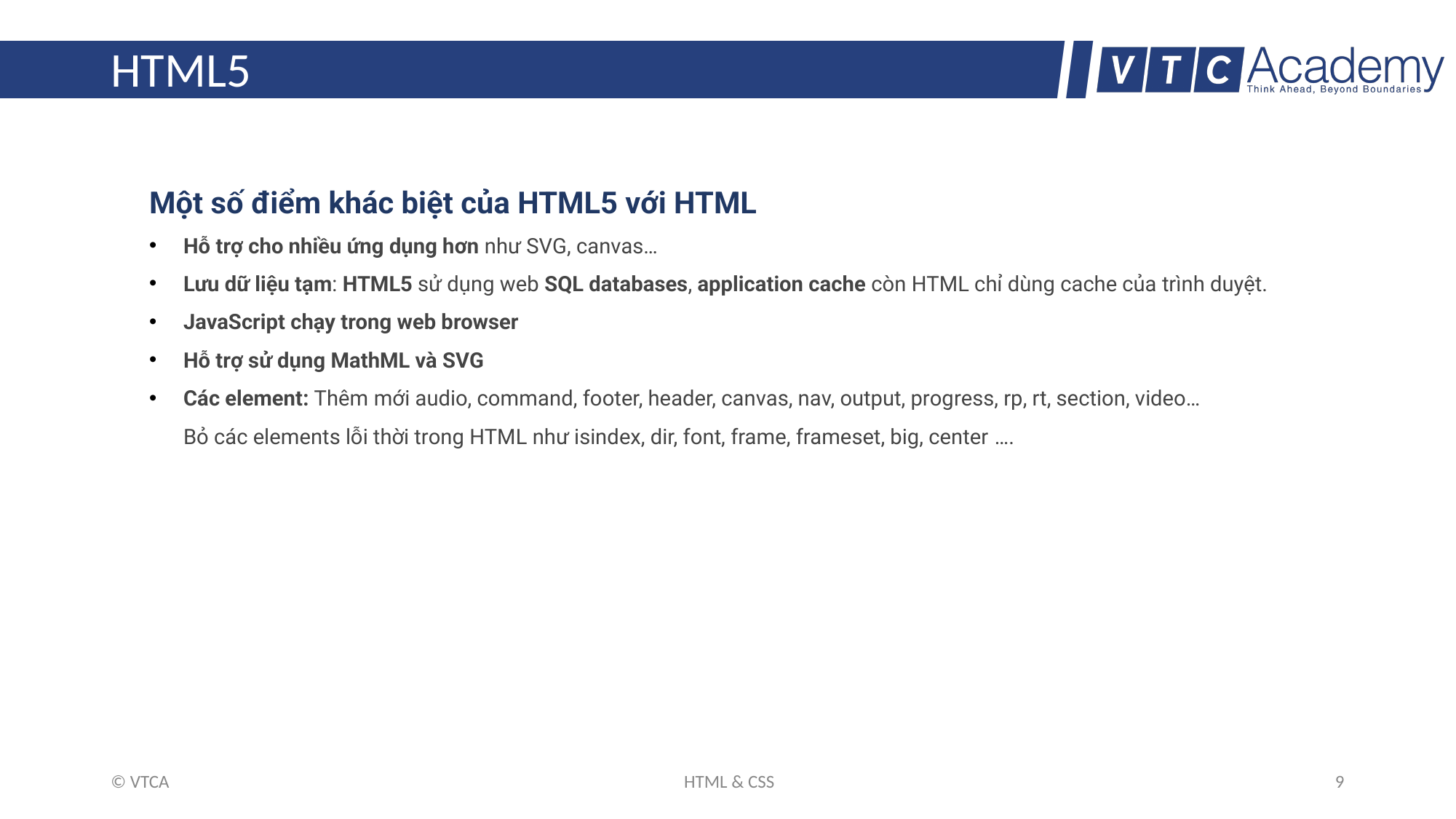

# HTML5
Một số điểm khác biệt của HTML5 với HTML
Hỗ trợ cho nhiều ứng dụng hơn như SVG, canvas…
Lưu dữ liệu tạm: HTML5 sử dụng web SQL databases, application cache còn HTML chỉ dùng cache của trình duyệt.
JavaScript chạy trong web browser
Hỗ trợ sử dụng MathML và SVG
Các element: Thêm mới audio, command, footer, header, canvas, nav, output, progress, rp, rt, section, video…              Bỏ các elements lỗi thời trong HTML như isindex, dir, font, frame, frameset, big, center ….
© VTCA
HTML & CSS
9